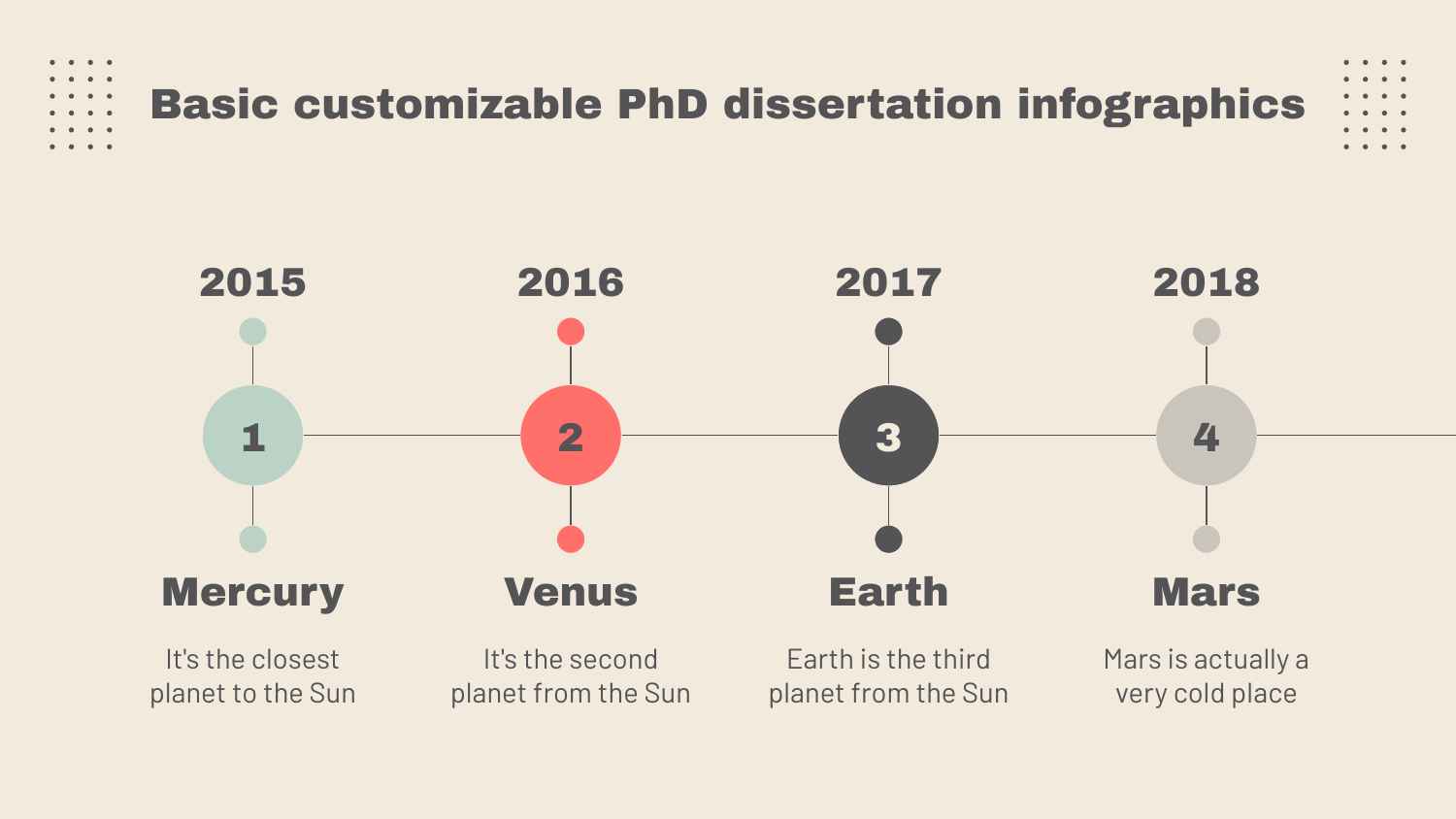

# Basic customizable PhD dissertation infographics
2015
2016
2017
2018

1
2
3
4

Mercury
It's the closest planet to the Sun
Venus
It's the second planet from the Sun
Earth
Earth is the third planet from the Sun
Mars
Mars is actually a very cold place